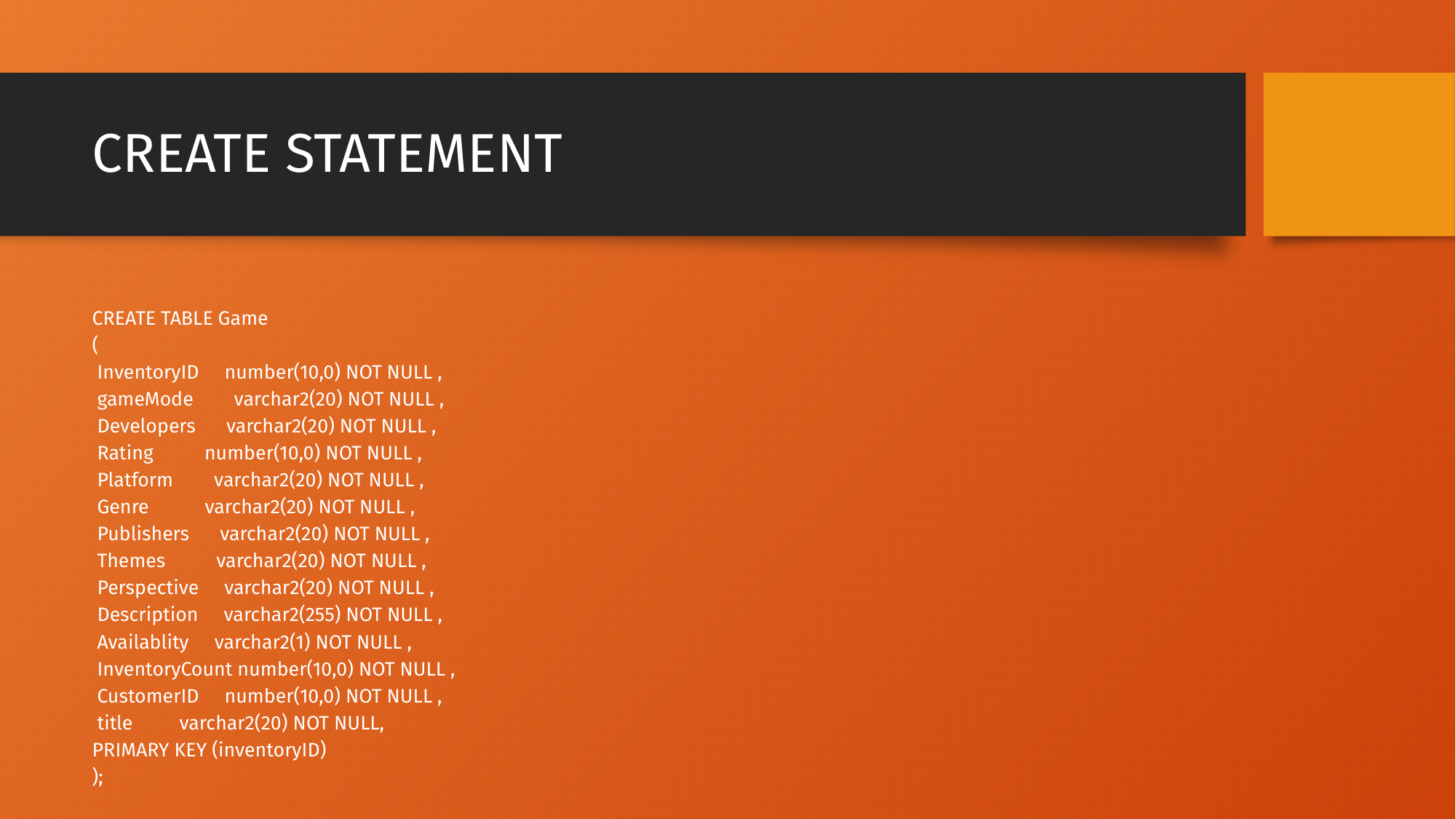

# CREATE STATEMENT

CREATE TABLE Game
(
 InventoryID     number(10,0) NOT NULL ,
 gameMode        varchar2(20) NOT NULL ,
 Developers      varchar2(20) NOT NULL ,
 Rating          number(10,0) NOT NULL ,
 Platform        varchar2(20) NOT NULL ,
 Genre           varchar2(20) NOT NULL ,
 Publishers      varchar2(20) NOT NULL ,
 Themes          varchar2(20) NOT NULL ,
 Perspective     varchar2(20) NOT NULL ,
 Description     varchar2(255) NOT NULL ,
 Availablity     varchar2(1) NOT NULL ,
 InventoryCount number(10,0) NOT NULL ,
 CustomerID     number(10,0) NOT NULL ,
 title 	varchar2(20) NOT NULL,
PRIMARY KEY (inventoryID)
);